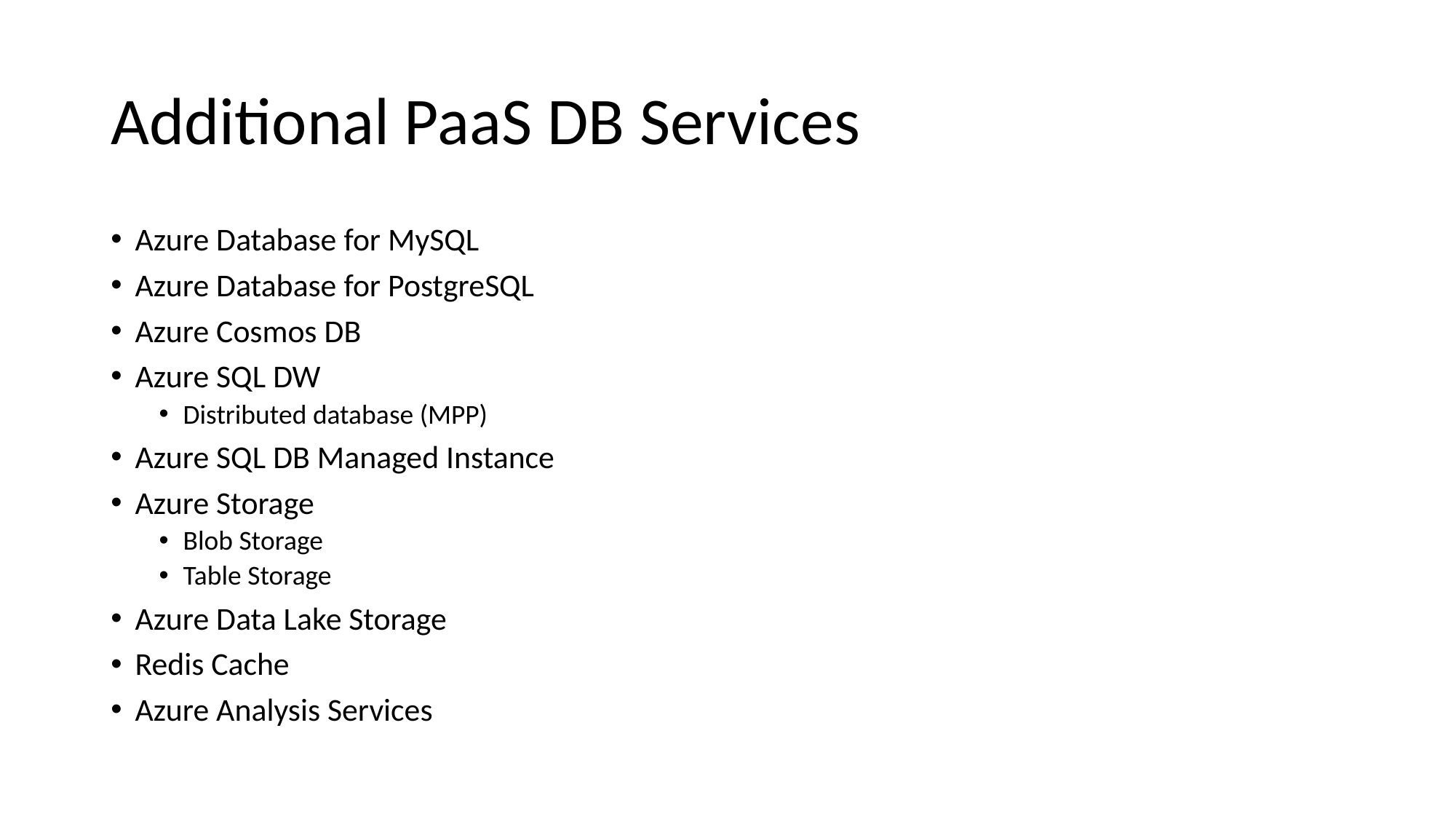

# Additional PaaS DB Services
Azure Database for MySQL
Azure Database for PostgreSQL
Azure Cosmos DB
Azure SQL DW
Distributed database (MPP)
Azure SQL DB Managed Instance
Azure Storage
Blob Storage
Table Storage
Azure Data Lake Storage
Redis Cache
Azure Analysis Services